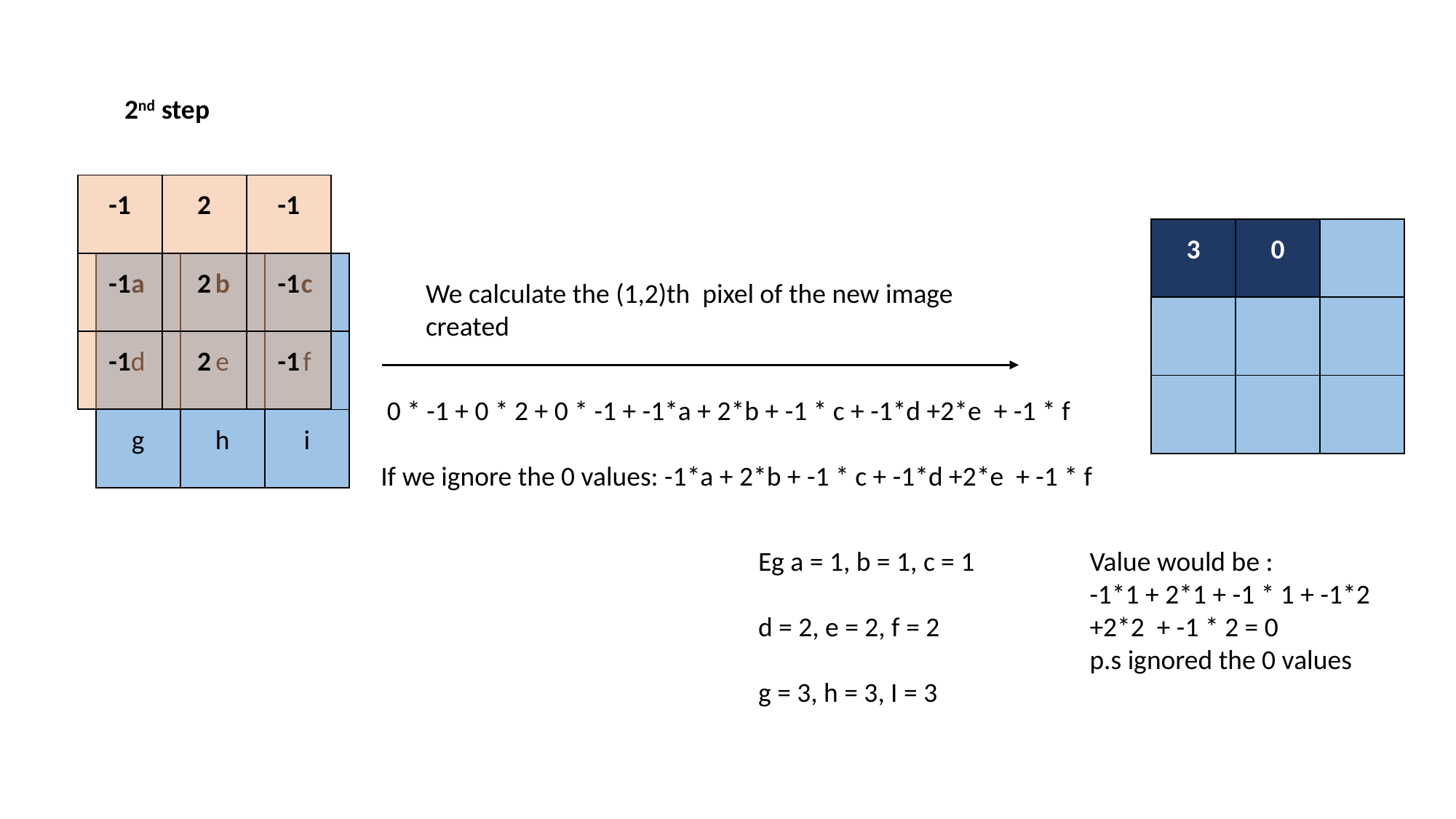

2nd step
| -1 | 2 | -1 |
| --- | --- | --- |
| -1 | 2 | -1 |
| -1 | 2 | -1 |
| 3 | 0 |  |
| --- | --- | --- |
|  |  |  |
|  |  |  |
| a | b | c |
| --- | --- | --- |
| d | e | f |
| g | h | i |
We calculate the (1,2)th  pixel of the new image created
 0 * -1 + 0 * 2 + 0 * -1 + -1*a + 2*b + -1 * c + -1*d +2*e  + -1 * f

If we ignore the 0 values: -1*a + 2*b + -1 * c + -1*d +2*e  + -1 * f

Eg a = 1, b = 1, c = 1

d = 2, e = 2, f = 2

g = 3, h = 3, I = 3
Value would be :
-1*1 + 2*1 + -1 * 1 + -1*2 +2*2  + -1 * 2 = 0
p.s ignored the 0 values